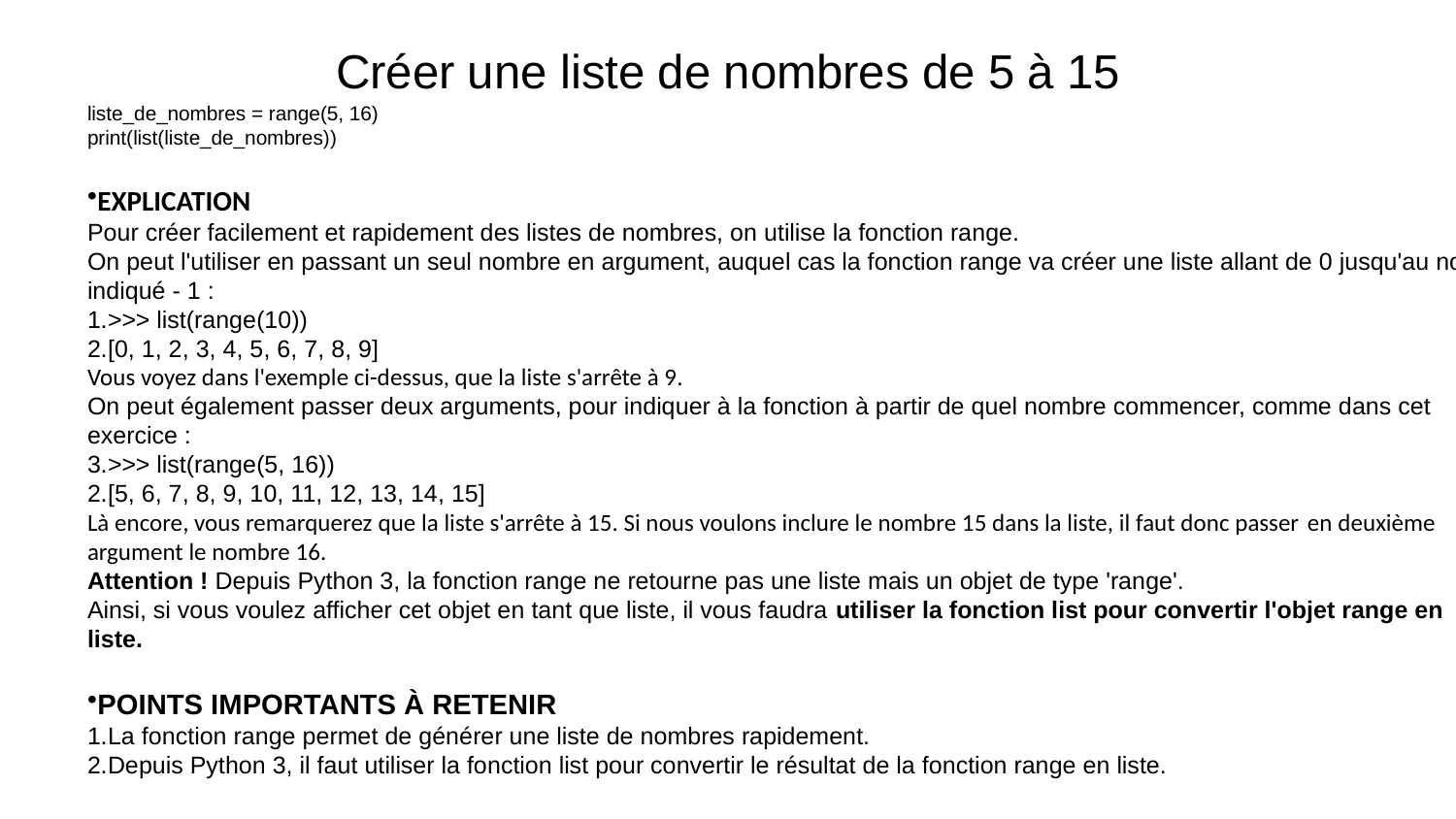

# Créer une liste de nombres de 5 à 15
liste_de_nombres = range(5, 16)
print(list(liste_de_nombres))

EXPLICATION
Pour créer facilement et rapidement des listes de nombres, on utilise la fonction range.
On peut l'utiliser en passant un seul nombre en argument, auquel cas la fonction range va créer une liste allant de 0 jusqu'au nombre
indiqué - 1 :
>>> list(range(10))
[0, 1, 2, 3, 4, 5, 6, 7, 8, 9]
Vous voyez dans l'exemple ci-dessus, que la liste s'arrête à 9.
On peut également passer deux arguments, pour indiquer à la fonction à partir de quel nombre commencer, comme dans cet
exercice :
>>> list(range(5, 16))
[5, 6, 7, 8, 9, 10, 11, 12, 13, 14, 15]
Là encore, vous remarquerez que la liste s'arrête à 15. Si nous voulons inclure le nombre 15 dans la liste, il faut donc passer en deuxième
argument le nombre 16.
Attention ! Depuis Python 3, la fonction range ne retourne pas une liste mais un objet de type 'range'.
Ainsi, si vous voulez afficher cet objet en tant que liste, il vous faudra utiliser la fonction list pour convertir l'objet range en
liste.

POINTS IMPORTANTS À RETENIR
La fonction range permet de générer une liste de nombres rapidement.
Depuis Python 3, il faut utiliser la fonction list pour convertir le résultat de la fonction range en liste.